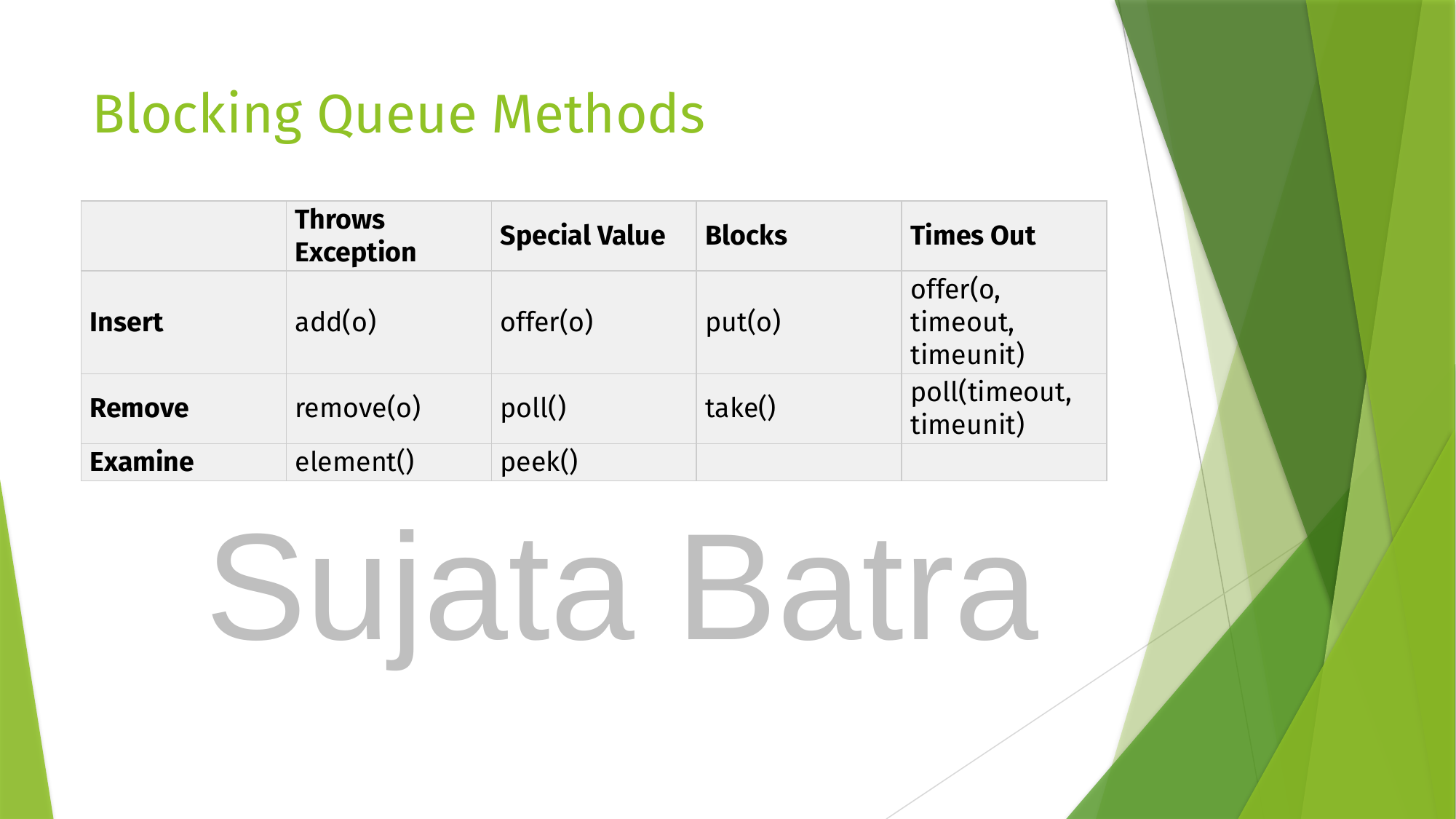

# Blocking Queue Methods
|  | Throws Exception | Special Value | Blocks | Times Out |
| --- | --- | --- | --- | --- |
| Insert | add(o) | offer(o) | put(o) | offer(o, timeout, timeunit) |
| Remove | remove(o) | poll() | take() | poll(timeout, timeunit) |
| Examine | element() | peek() |  |  |
Sujata Batra